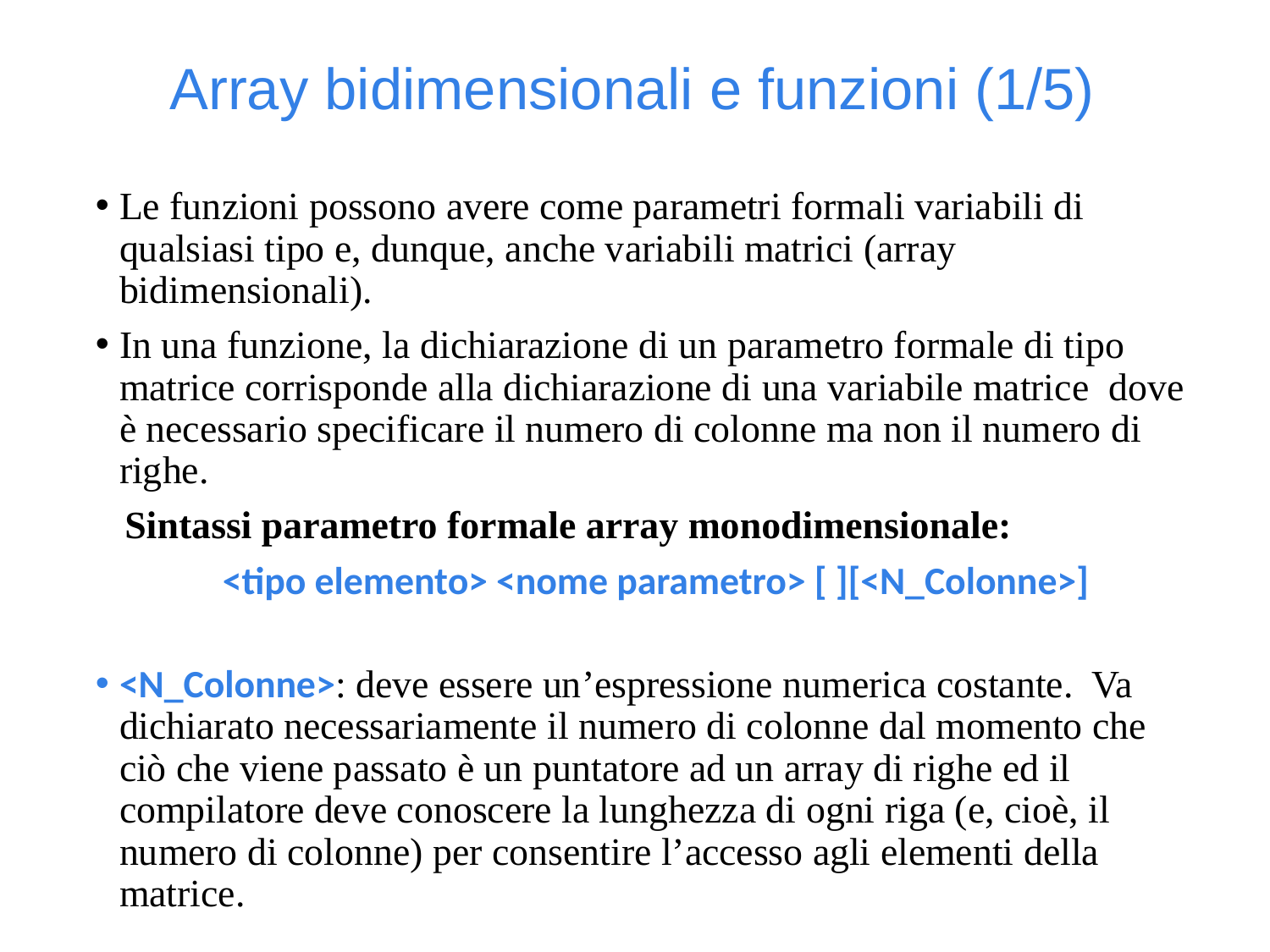

Array bidimensionali e funzioni (1/5)

Le funzioni possono avere come parametri formali variabili di qualsiasi tipo e, dunque, anche variabili matrici (array bidimensionali).
In una funzione, la dichiarazione di un parametro formale di tipo matrice corrisponde alla dichiarazione di una variabile matrice  dove è necessario specificare il numero di colonne ma non il numero di righe.
   Sintassi parametro formale array monodimensionale:
	<tipo elemento> <nome parametro> [ ][<N_Colonne>]

<N_Colonne>: deve essere un’espressione numerica costante.  Va dichiarato necessariamente il numero di colonne dal momento che ciò che viene passato è un puntatore ad un array di righe ed il compilatore deve conoscere la lunghezza di ogni riga (e, cioè, il numero di colonne) per consentire l’accesso agli elementi della matrice.